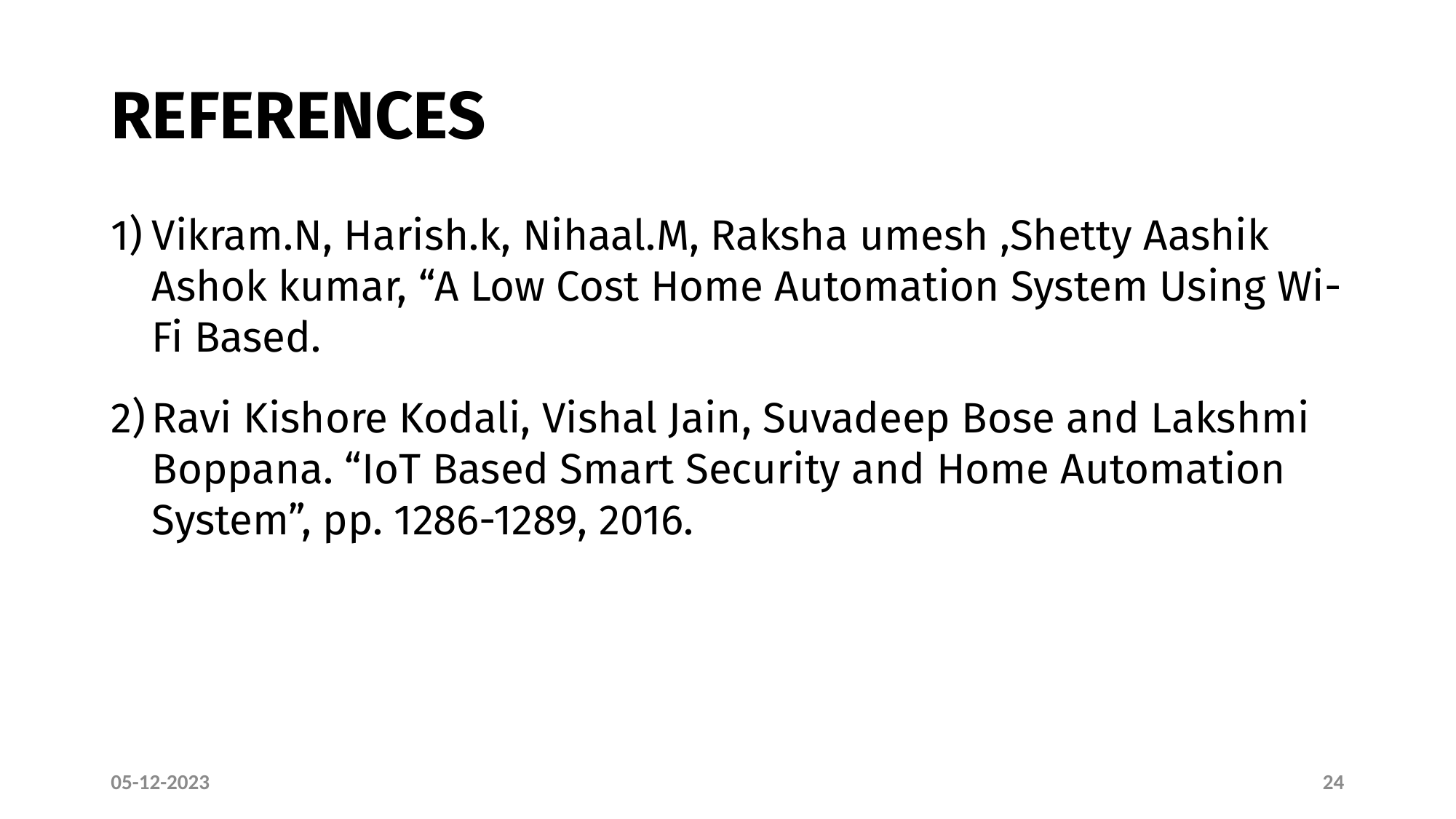

# REFERENCES
Vikram.N, Harish.k, Nihaal.M, Raksha umesh ,Shetty Aashik Ashok kumar, “A Low Cost Home Automation System Using Wi-Fi Based.
Ravi Kishore Kodali, Vishal Jain, Suvadeep Bose and Lakshmi Boppana. “IoT Based Smart Security and Home Automation System”, pp. 1286-1289, 2016.
05-12-2023
24